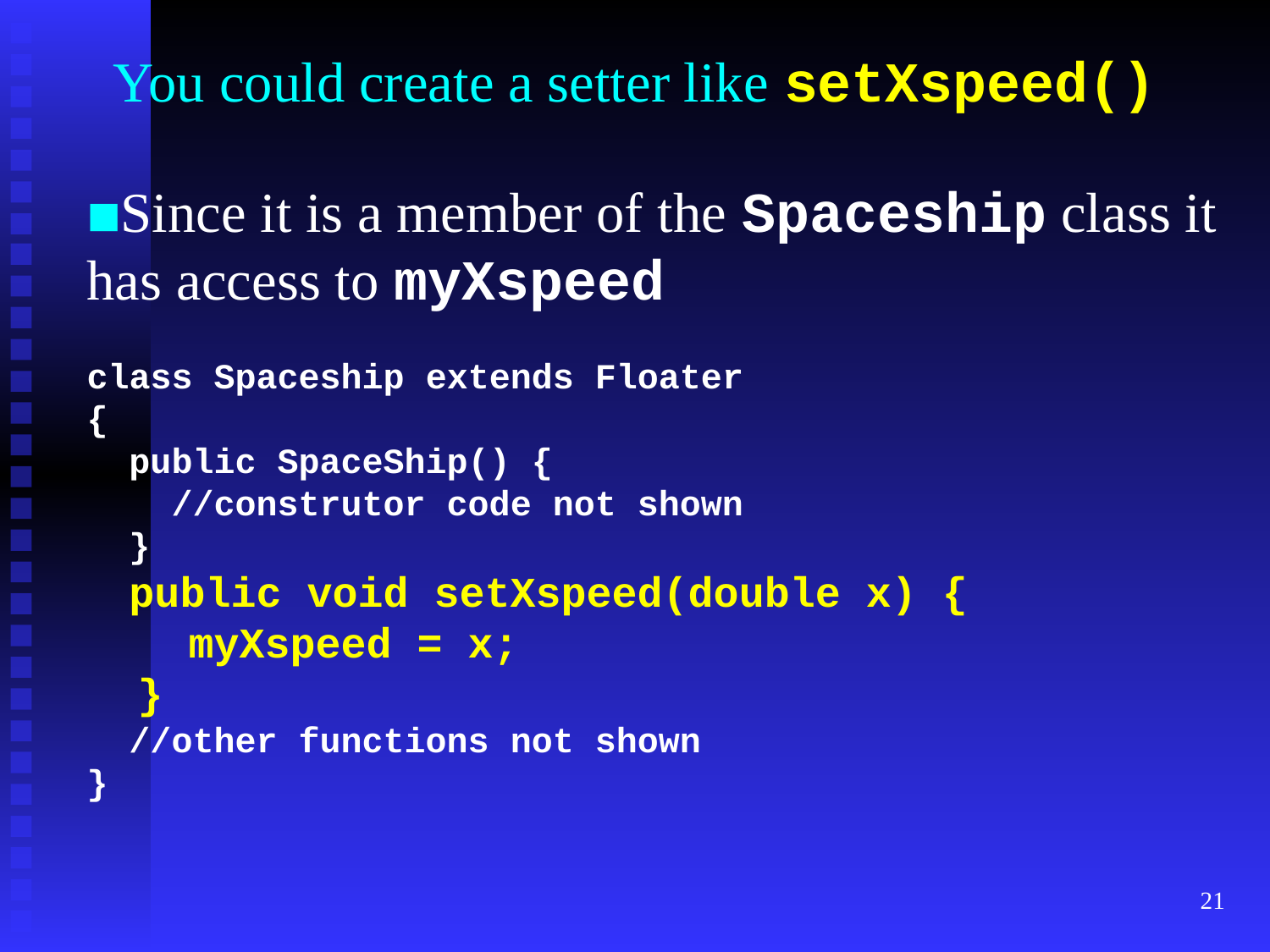

# You could create a setter like setXspeed()
Since it is a member of the Spaceship class it has access to myXspeed

class Spaceship extends Floater
{
  public SpaceShip() {
    //construtor code not shown
  }
  public void setXspeed(double x) {
    myXspeed = x;
  }
  //other functions not shown
}
21